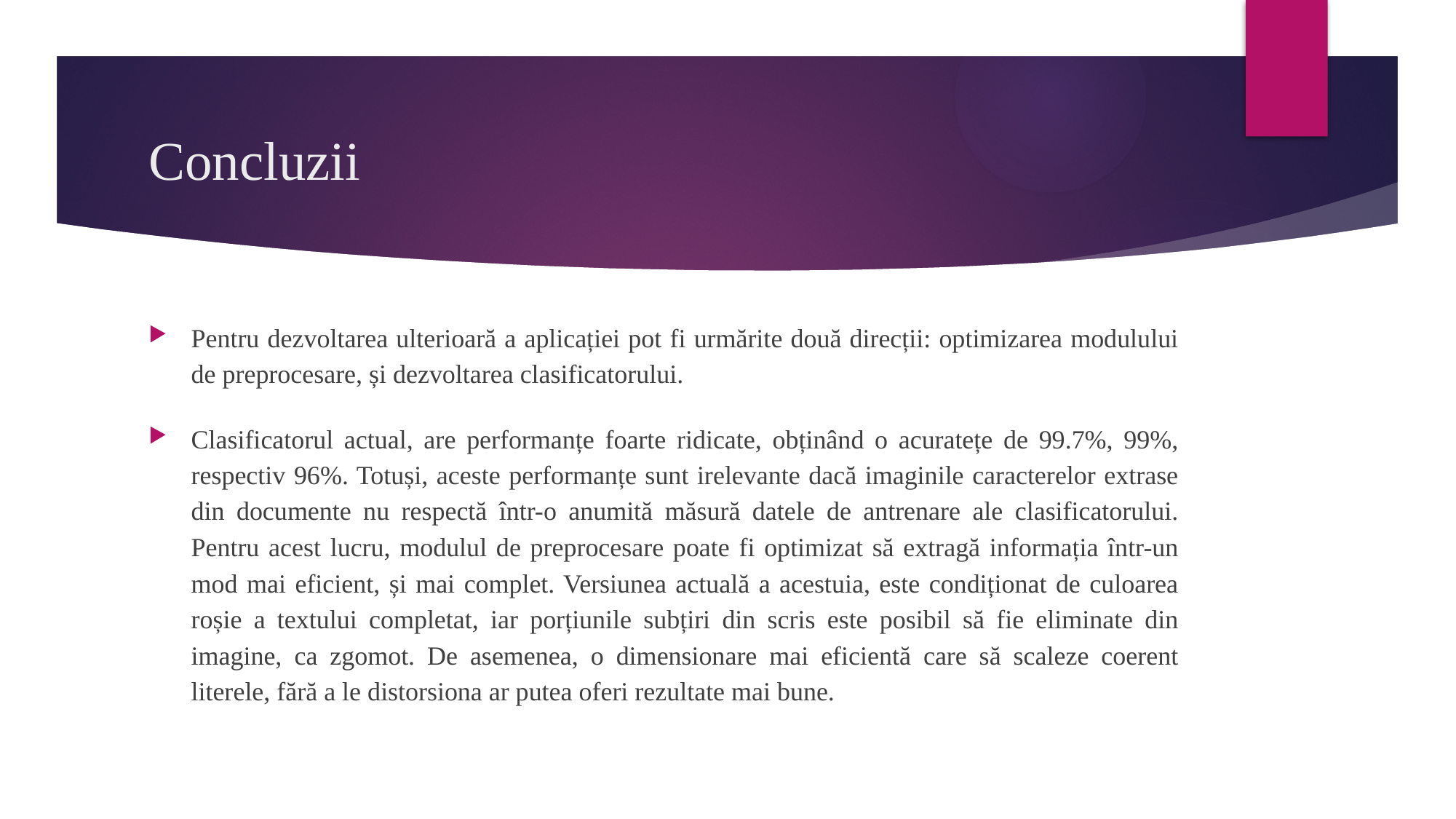

# Concluzii
Pentru dezvoltarea ulterioară a aplicației pot fi urmărite două direcții: optimizarea modulului de preprocesare, și dezvoltarea clasificatorului.
Clasificatorul actual, are performanțe foarte ridicate, obținând o acuratețe de 99.7%, 99%, respectiv 96%. Totuși, aceste performanțe sunt irelevante dacă imaginile caracterelor extrase din documente nu respectă într-o anumită măsură datele de antrenare ale clasificatorului. Pentru acest lucru, modulul de preprocesare poate fi optimizat să extragă informația într-un mod mai eficient, și mai complet. Versiunea actuală a acestuia, este condiționat de culoarea roșie a textului completat, iar porțiunile subțiri din scris este posibil să fie eliminate din imagine, ca zgomot. De asemenea, o dimensionare mai eficientă care să scaleze coerent literele, fără a le distorsiona ar putea oferi rezultate mai bune.